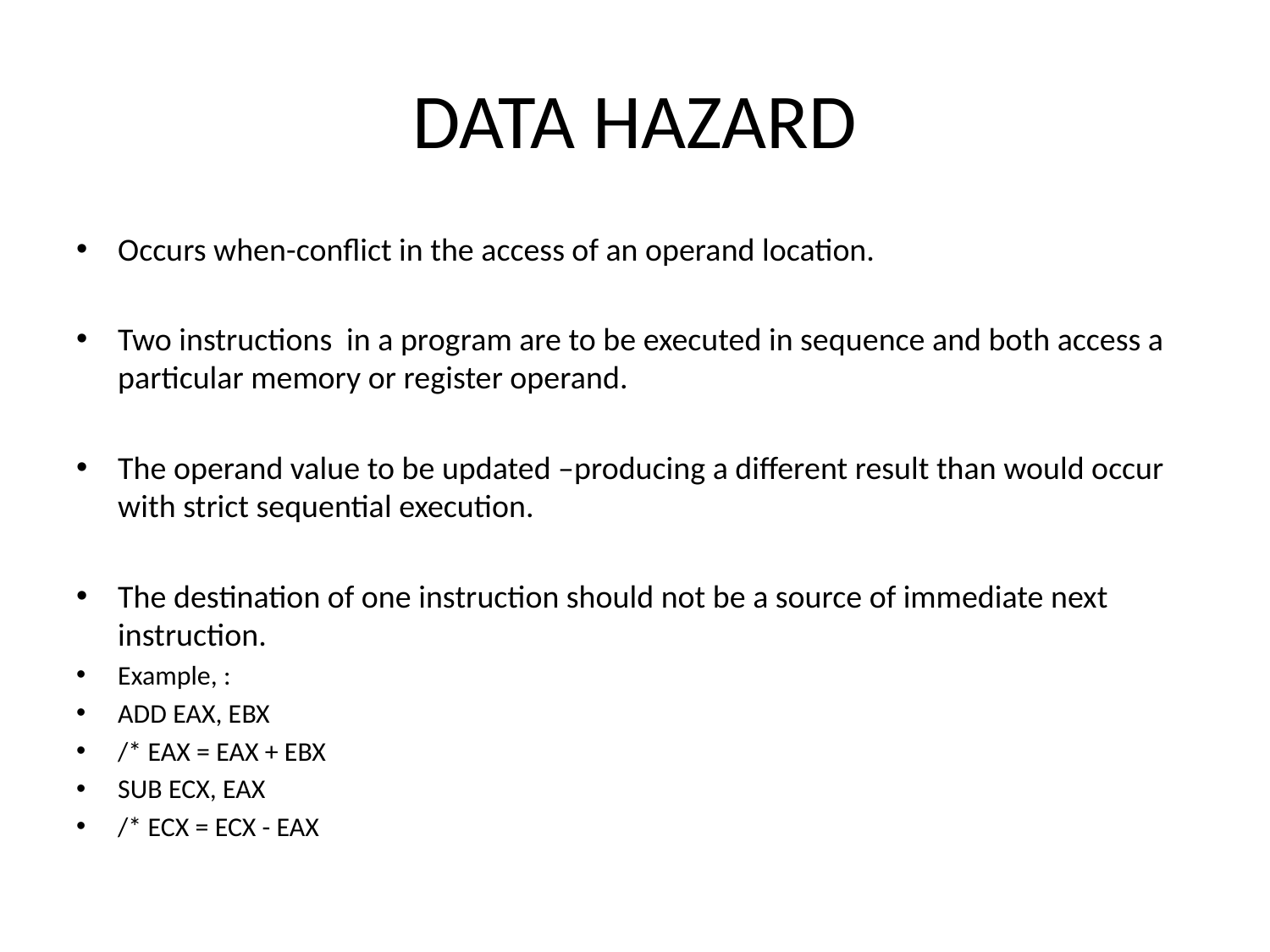

# DATA HAZARD
Occurs when-conflict in the access of an operand location.

Two instructions  in a program are to be executed in sequence and both access a particular memory or register operand.

The operand value to be updated –producing a different result than would occur with strict sequential execution.

The destination of one instruction should not be a source of immediate next instruction.
Example, :
ADD EAX, EBX
/* EAX = EAX + EBX
SUB ECX, EAX
/* ECX = ECX - EAX